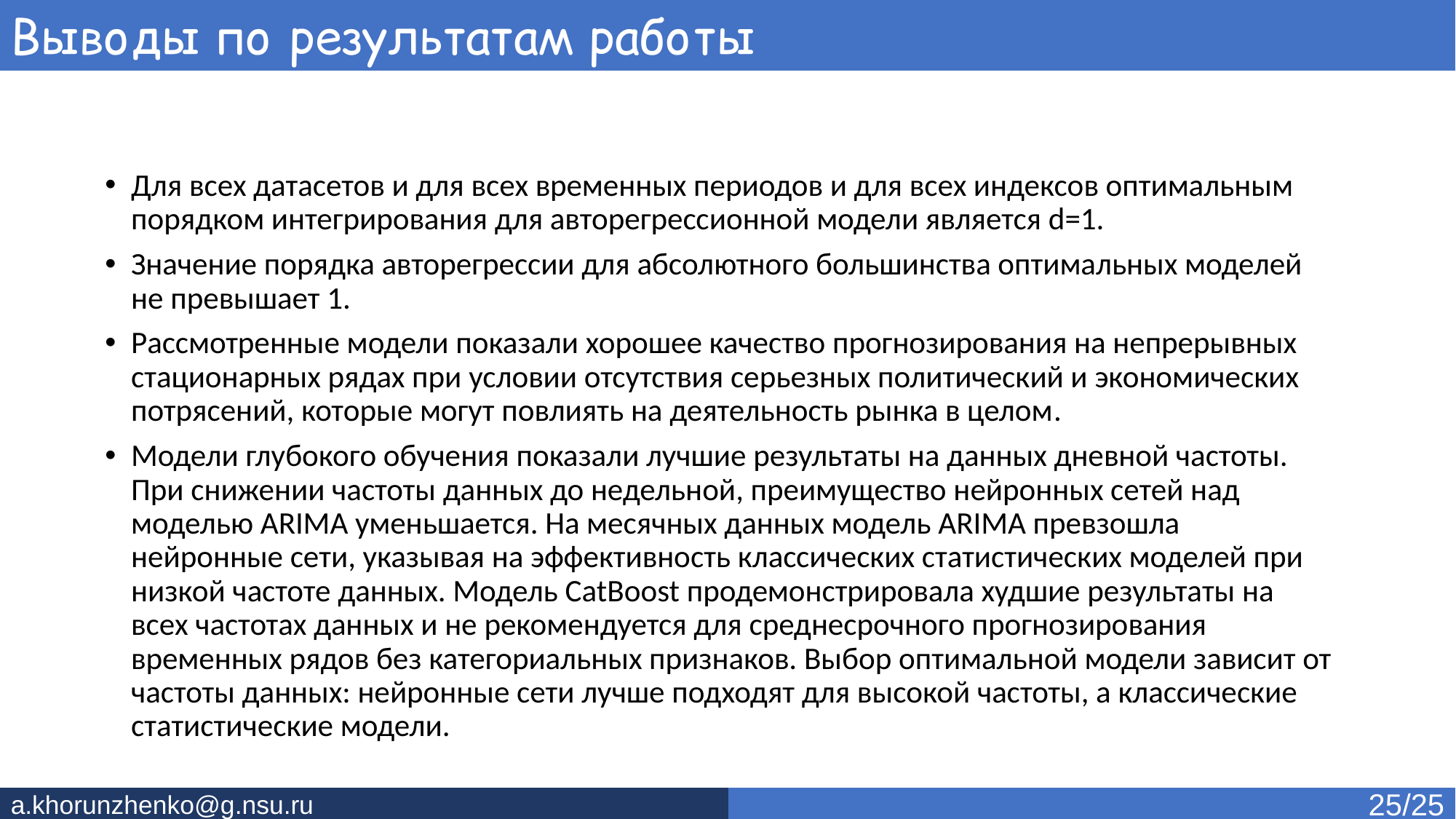

Выводы по результатам работы
Для всех датасетов и для всех временных периодов и для всех индексов оптимальным порядком интегрирования для авторегрессионной модели является d=1.
Значение порядка авторегрессии для абсолютного большинства оптимальных моделей не превышает 1.
Рассмотренные модели показали хорошее качество прогнозирования на непрерывных стационарных рядах при условии отсутствия серьезных политический и экономических потрясений, которые могут повлиять на деятельность рынка в целом.
Модели глубокого обучения показали лучшие результаты на данных дневной частоты. При снижении частоты данных до недельной, преимущество нейронных сетей над моделью ARIMA уменьшается. На месячных данных модель ARIMA превзошла нейронные сети, указывая на эффективность классических статистических моделей при низкой частоте данных. Модель CatBoost продемонстрировала худшие результаты на всех частотах данных и не рекомендуется для среднесрочного прогнозирования временных рядов без категориальных признаков. Выбор оптимальной модели зависит от частоты данных: нейронные сети лучше подходят для высокой частоты, а классические статистические модели.
a.khorunzhenko@g.nsu.ru
25/25